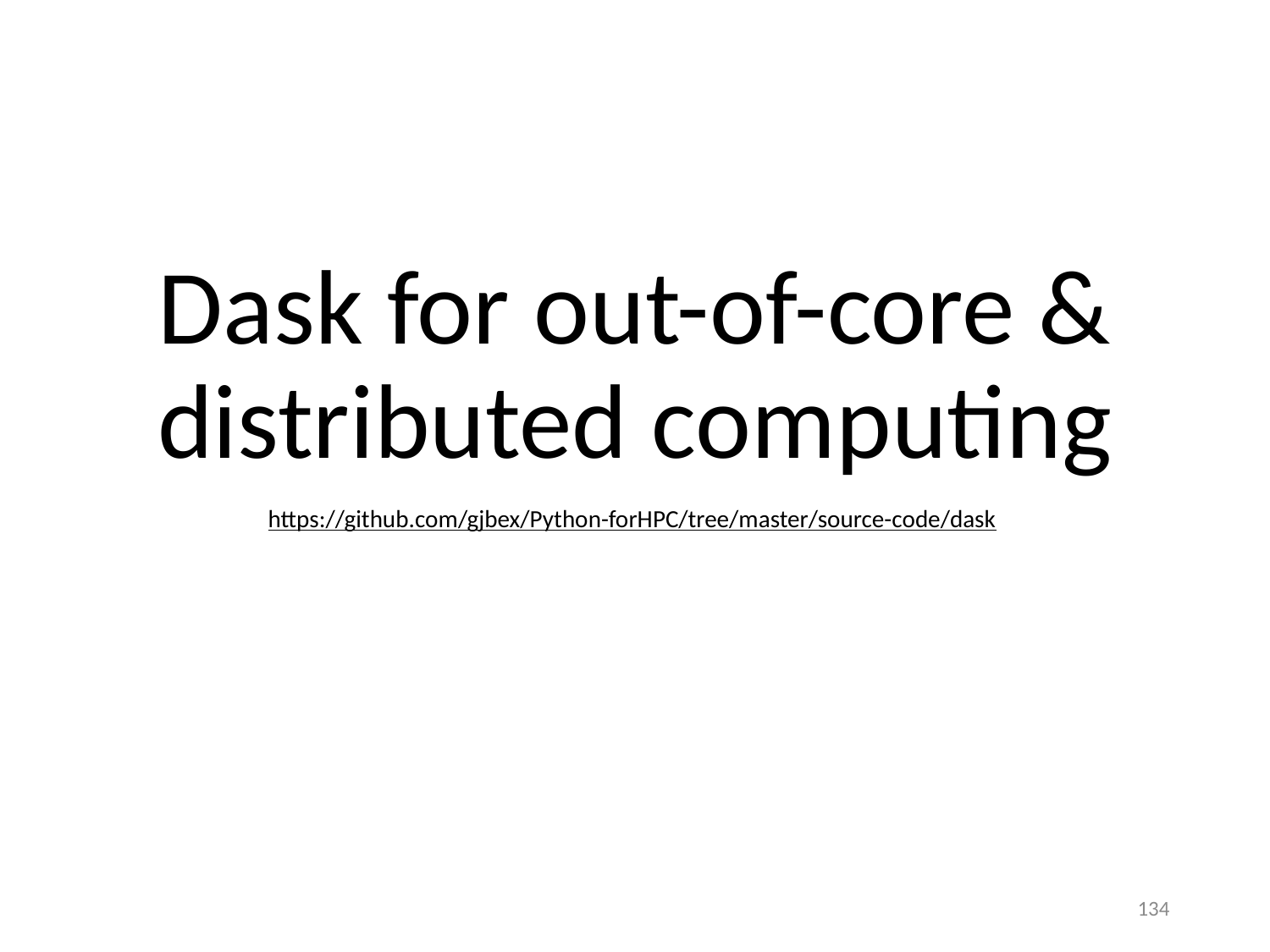

# Dask for out-of-core & distributed computing
https://github.com/gjbex/Python-forHPC/tree/master/source-code/dask
134